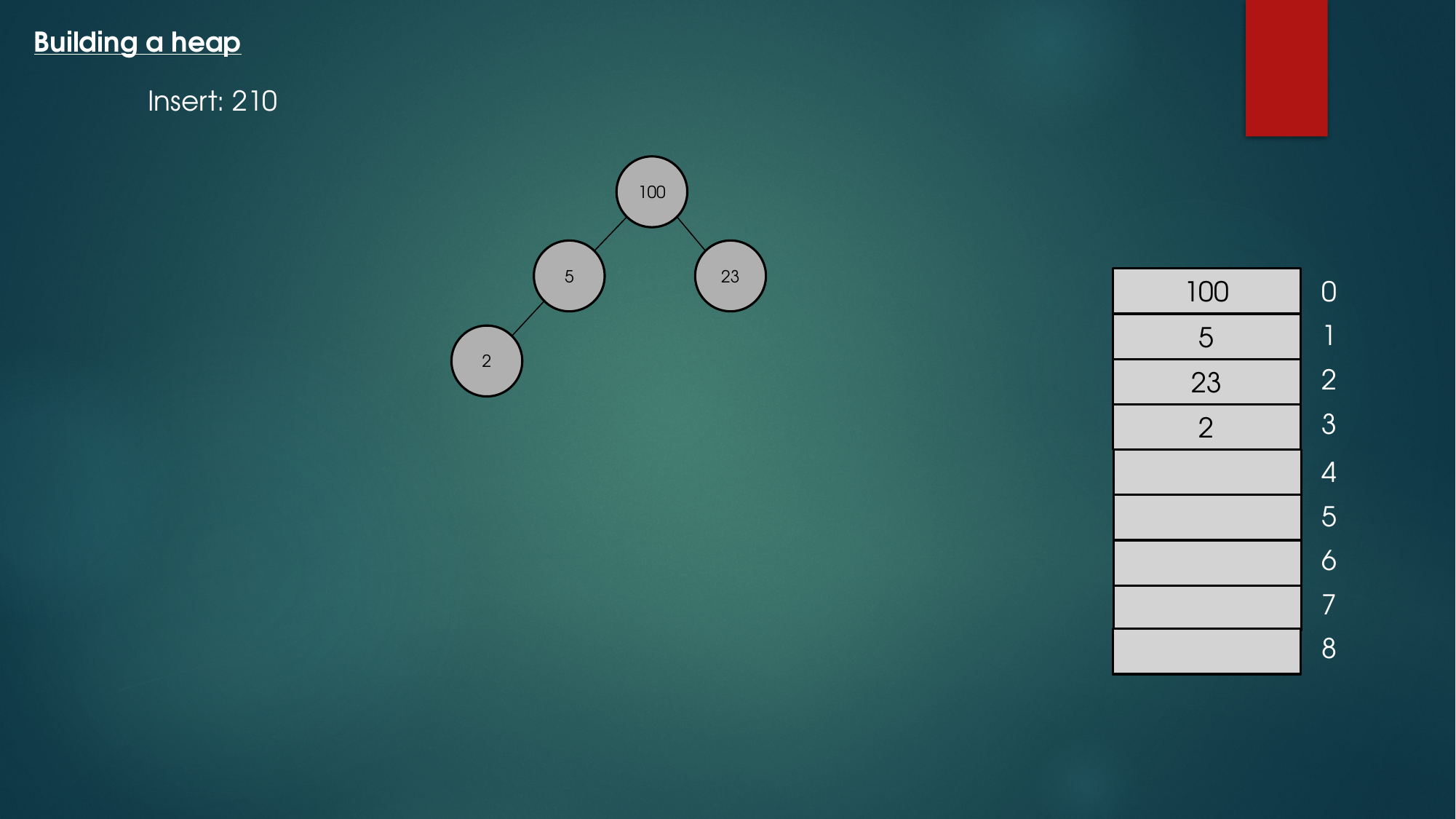

Building a heap
Insert: 210
100
5
23
100
0
1
5
2
2
23
3
2

4
5

6

7

8